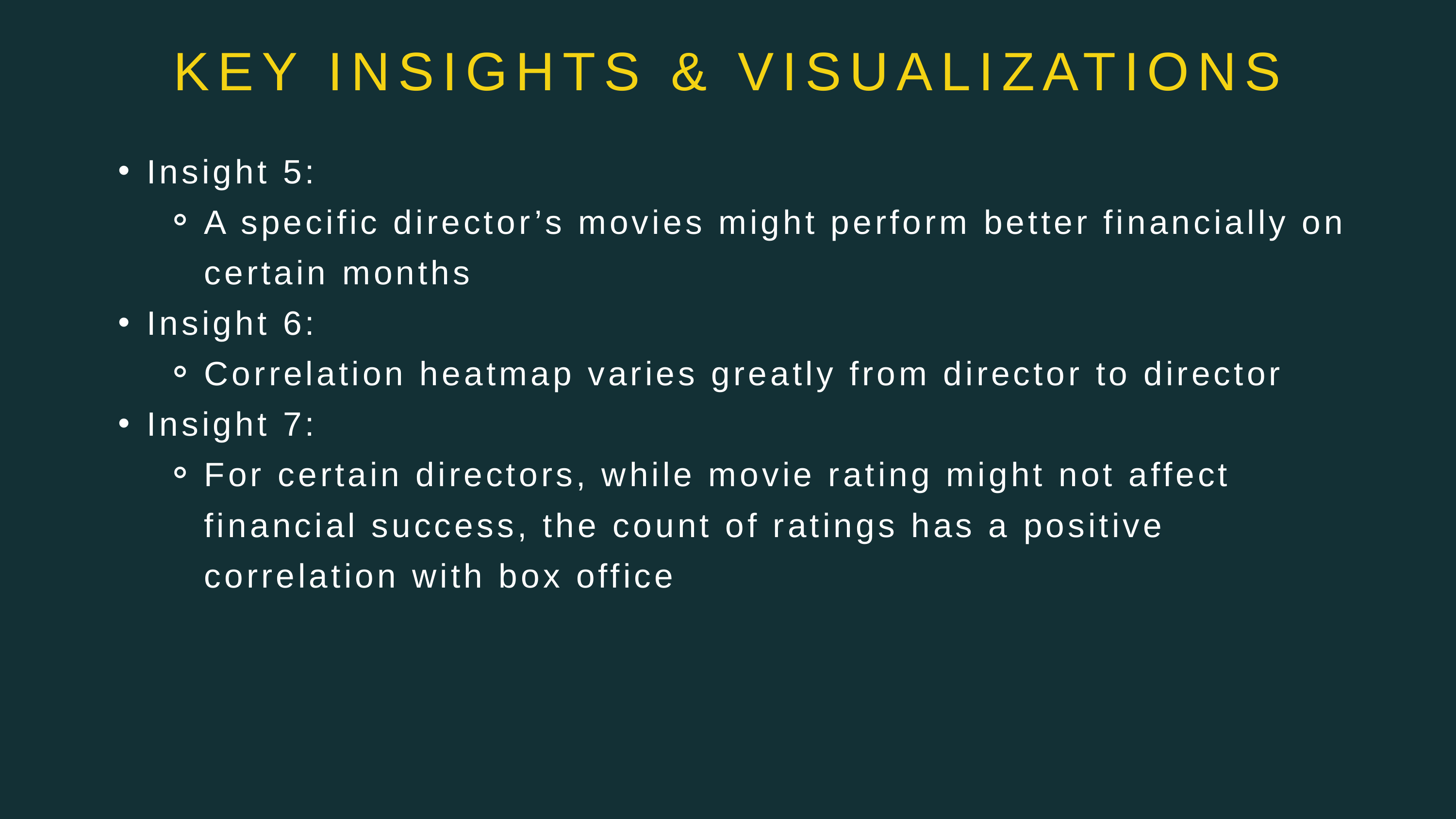

KEY INSIGHTS & VISUALIZATIONS
Insight 5:
A specific director’s movies might perform better financially on certain months
Insight 6:
Correlation heatmap varies greatly from director to director
Insight 7:
For certain directors, while movie rating might not affect financial success, the count of ratings has a positive correlation with box office